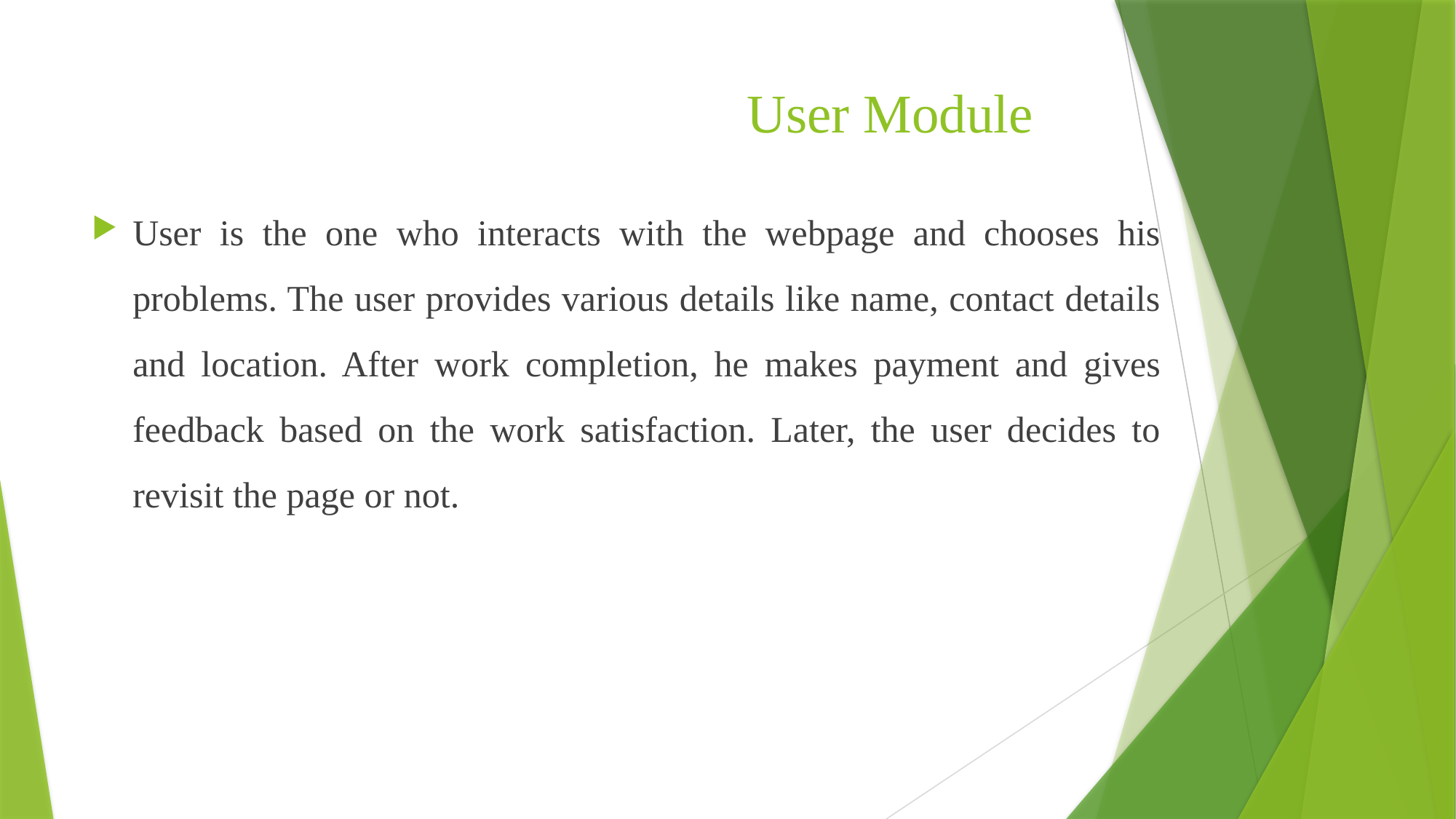

# User Module
User is the one who interacts with the webpage and chooses his problems. The user provides various details like name, contact details and location. After work completion, he makes payment and gives feedback based on the work satisfaction. Later, the user decides to revisit the page or not.